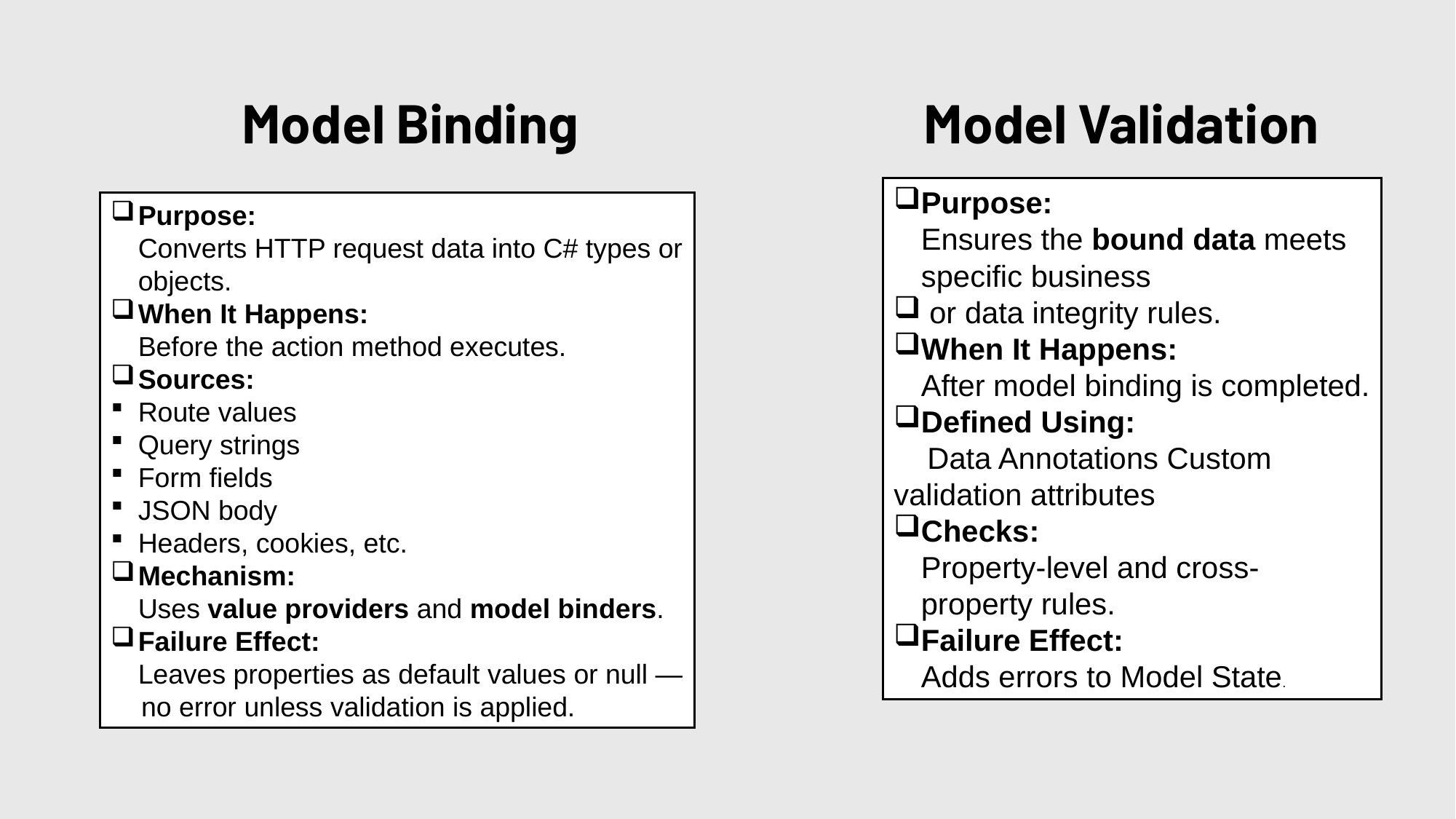

Model Binding
                 Model Validation
Purpose:
Converts HTTP request data into C# types or objects.
When It Happens:
Before the action method executes.
Sources:
Route values
Query strings
Form fields
JSON body
Headers, cookies, etc.
Mechanism:
Uses value providers and model binders.
Failure Effect:
Leaves properties as default values or null —
    no error unless validation is applied.
Purpose:
Ensures the bound data meets specific business
 or data integrity rules.
When It Happens:
After model binding is completed.
Defined Using:
    Data Annotations Custom validation attributes
Checks:
Property-level and cross-property rules.
Failure Effect:
Adds errors to Model State.